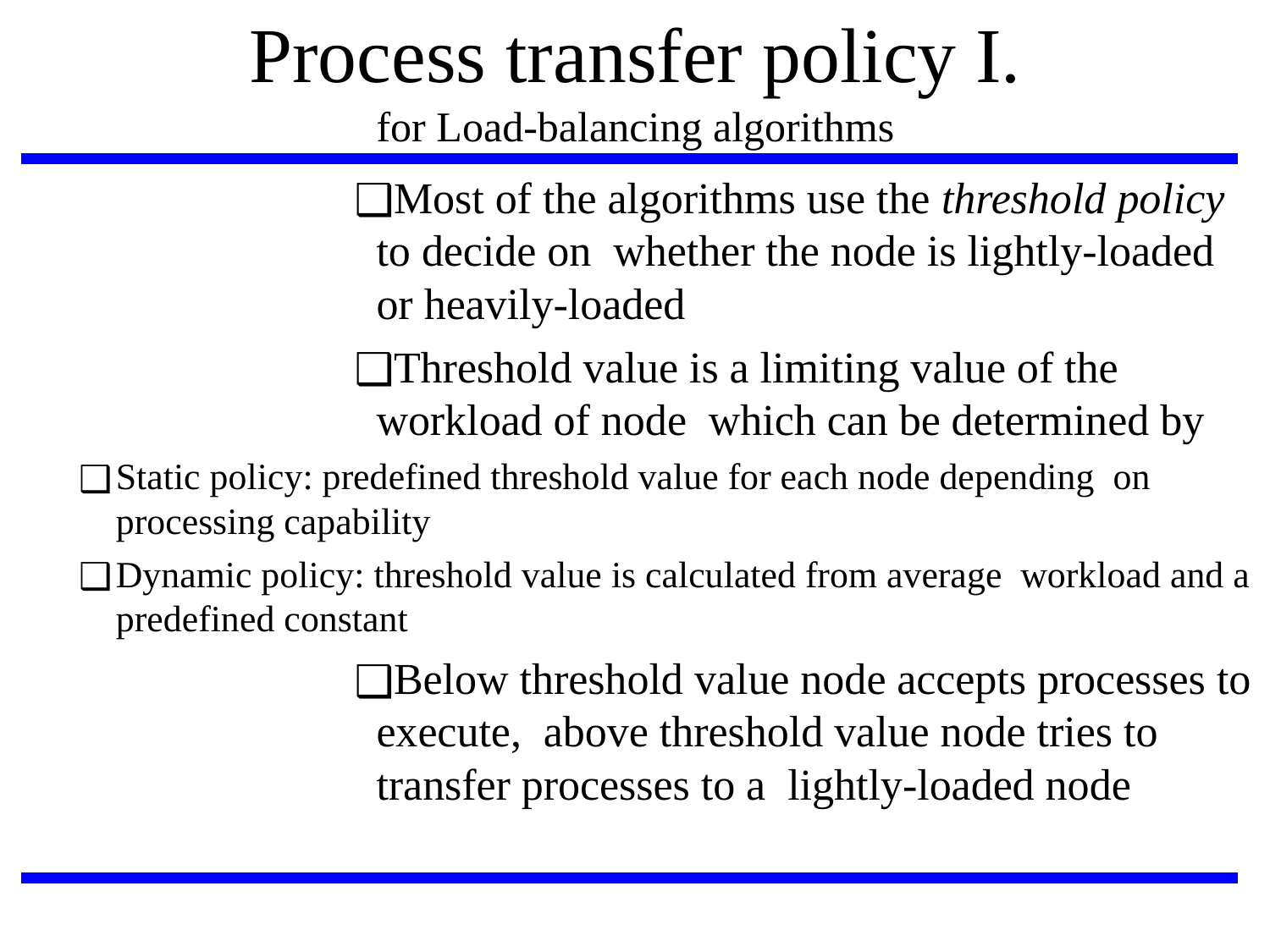

# Process transfer policy I.
for Load-balancing algorithms
Most of the algorithms use the threshold policy to decide on  whether the node is lightly-loaded or heavily-loaded
Threshold value is a limiting value of the workload of node  which can be determined by
Static policy: predefined threshold value for each node depending  on processing capability
Dynamic policy: threshold value is calculated from average  workload and a predefined constant
Below threshold value node accepts processes to execute,  above threshold value node tries to transfer processes to a  lightly-loaded node